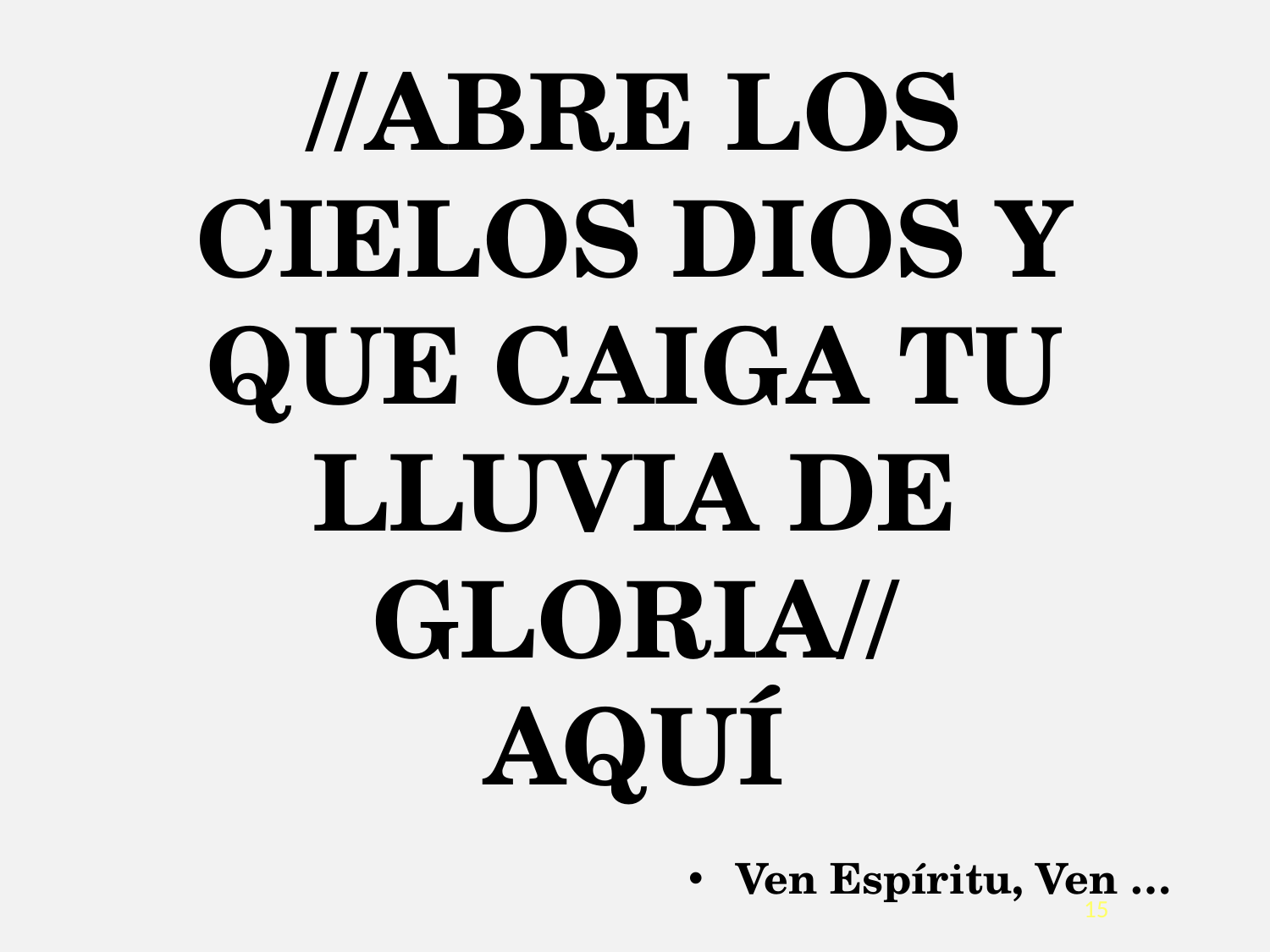

//ABRE LOS CIELOS DIOS Y QUE CAIGA TU LLUVIA DE GLORIA//
AQUÍ
Ven Espíritu, Ven …
15